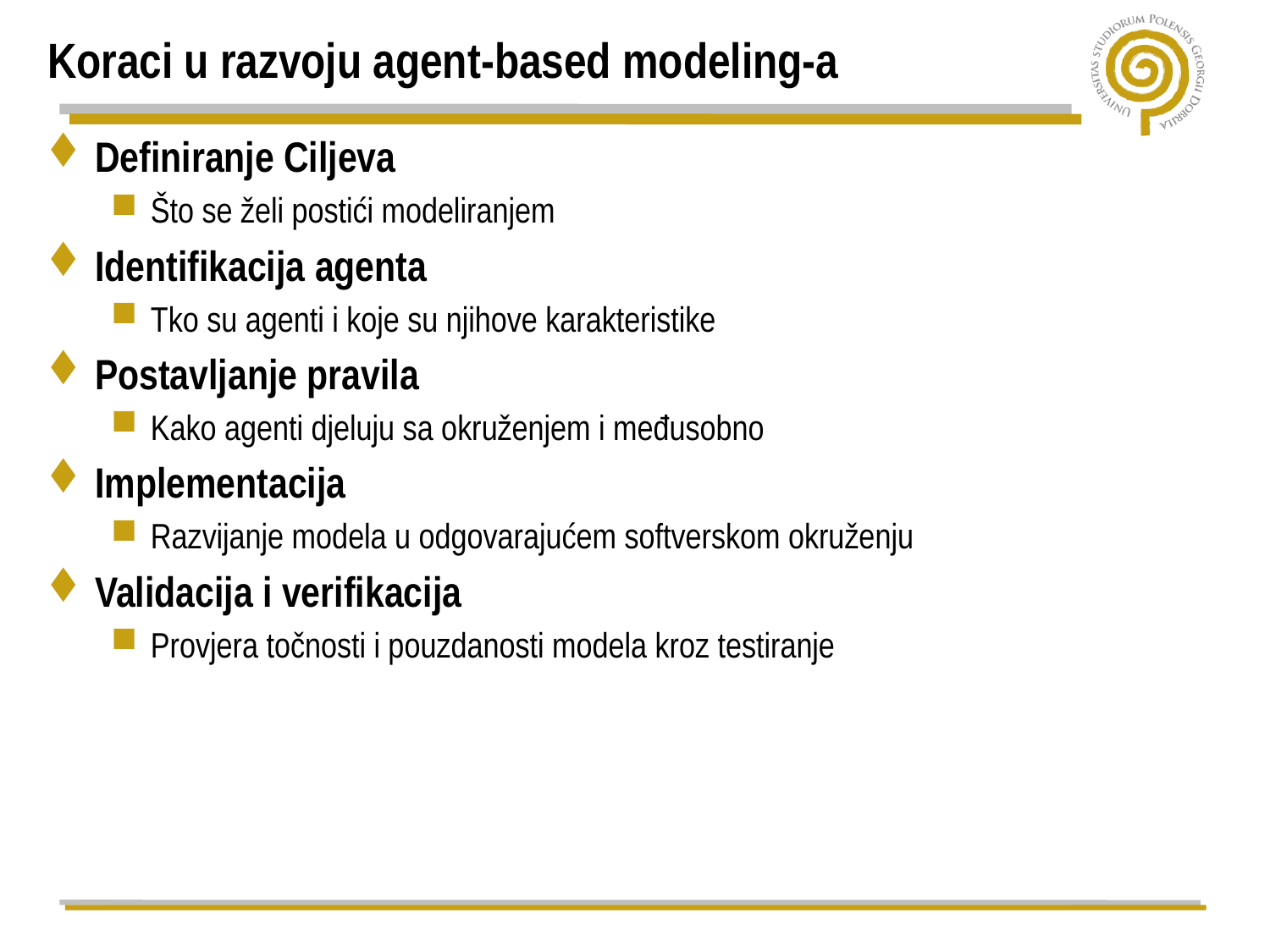

# Koraci u razvoju agent-based modeling-a
Definiranje Ciljeva
Što se želi postići modeliranjem
Identifikacija agenta
Tko su agenti i koje su njihove karakteristike
Postavljanje pravila
Kako agenti djeluju sa okruženjem i međusobno
Implementacija
Razvijanje modela u odgovarajućem softverskom okruženju
Validacija i verifikacija
Provjera točnosti i pouzdanosti modela kroz testiranje